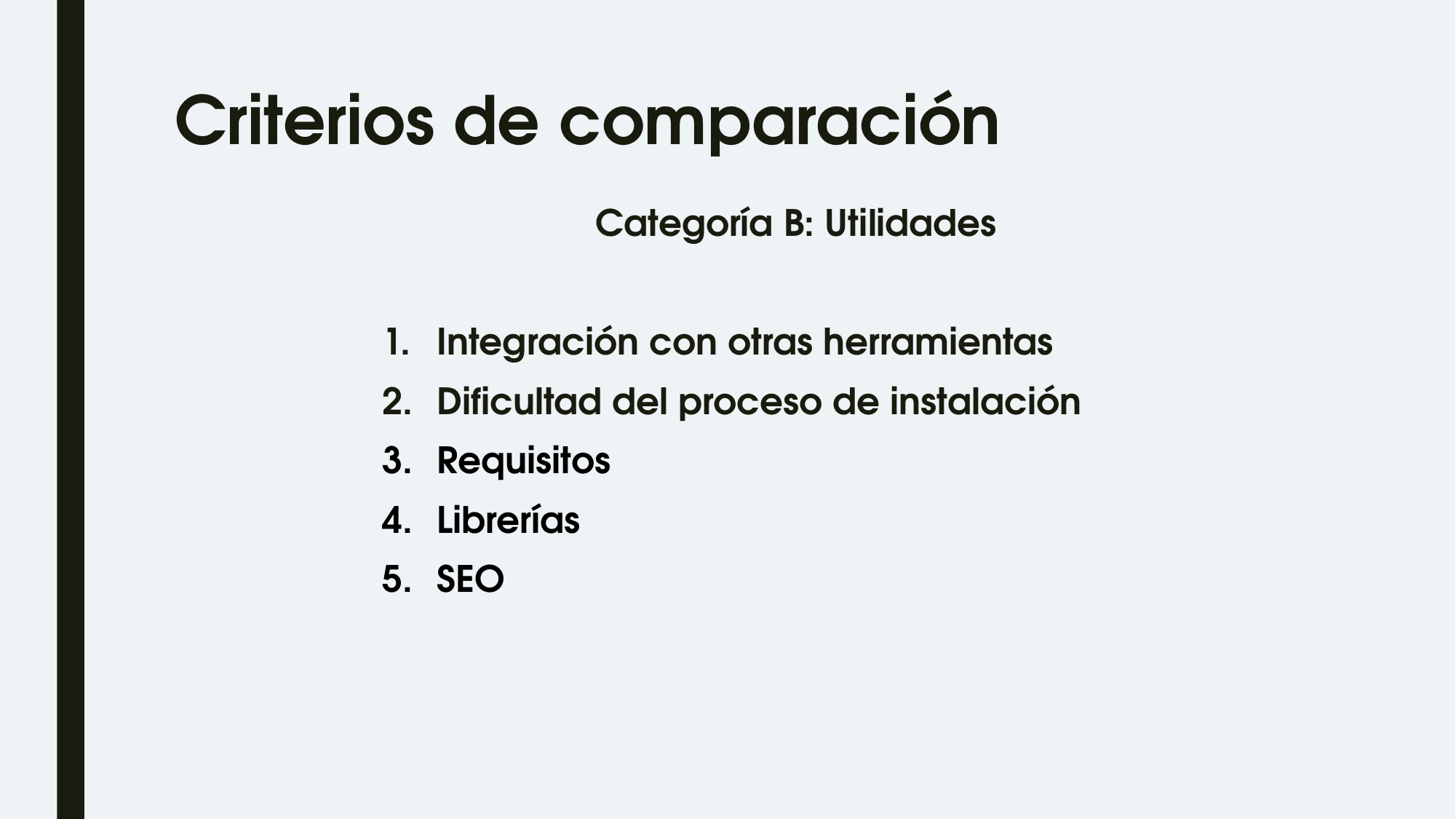

# Criterios de comparación
Categoría B: Utilidades
Integración con otras herramientas
Dificultad del proceso de instalación
Requisitos
Librerías
SEO